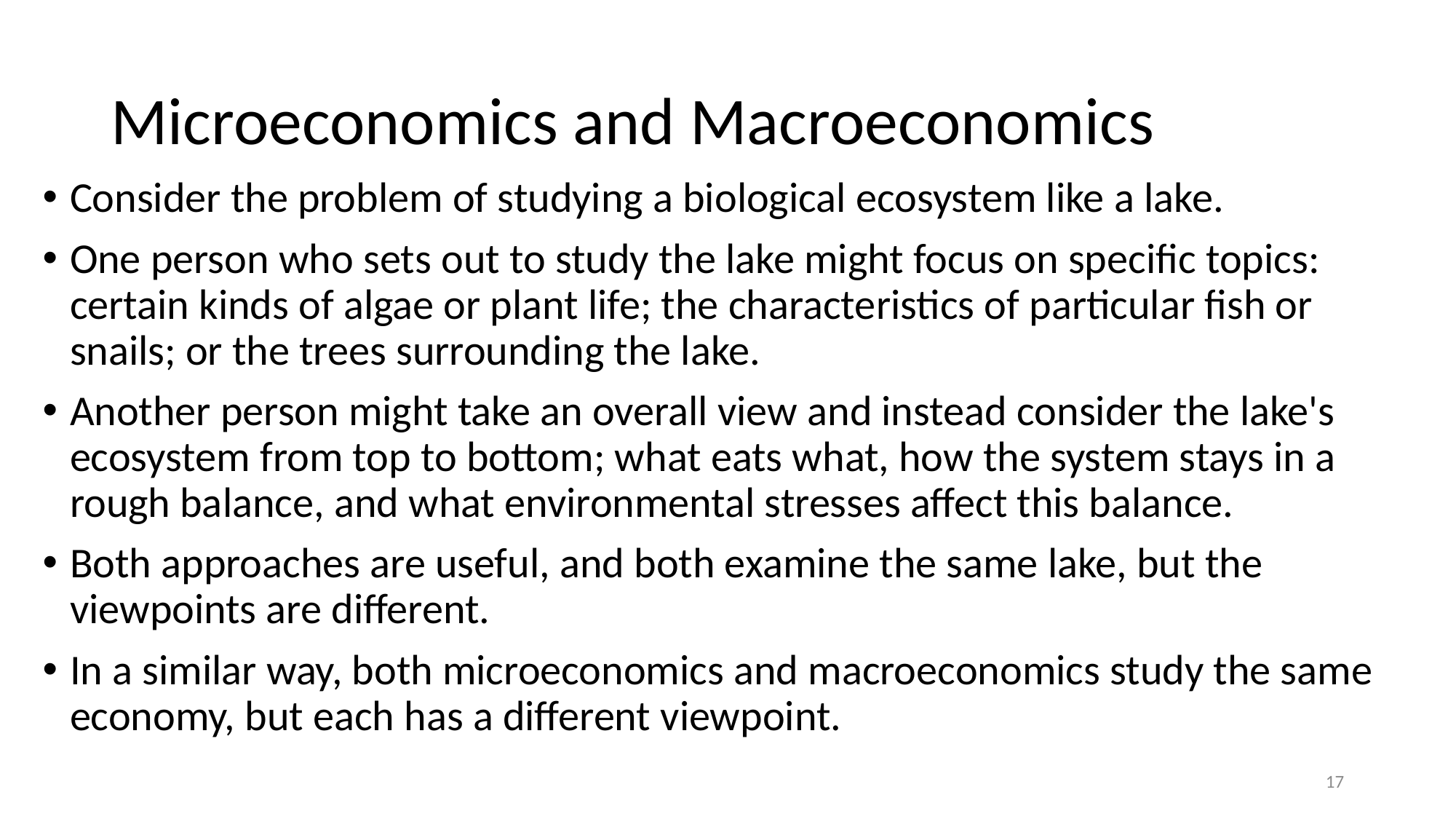

# Microeconomics and Macroeconomics
Consider the problem of studying a biological ecosystem like a lake.
One person who sets out to study the lake might focus on specific topics: certain kinds of algae or plant life; the characteristics of particular fish or snails; or the trees surrounding the lake.
Another person might take an overall view and instead consider the lake's ecosystem from top to bottom; what eats what, how the system stays in a rough balance, and what environmental stresses affect this balance.
Both approaches are useful, and both examine the same lake, but the viewpoints are different.
In a similar way, both microeconomics and macroeconomics study the same economy, but each has a different viewpoint.
17